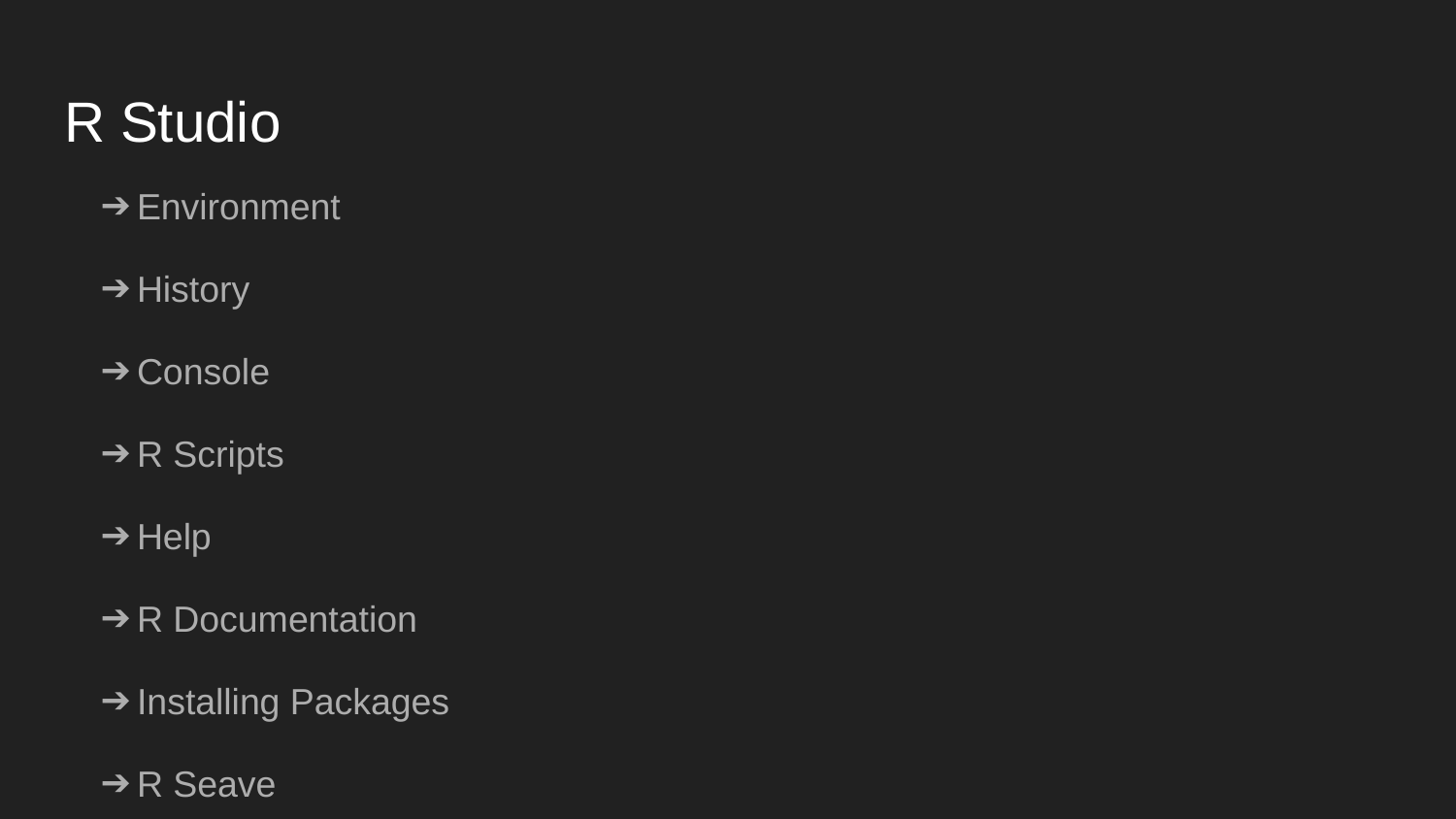

# R Studio
Environment
History
Console
R Scripts
Help
R Documentation
Installing Packages
R Seave